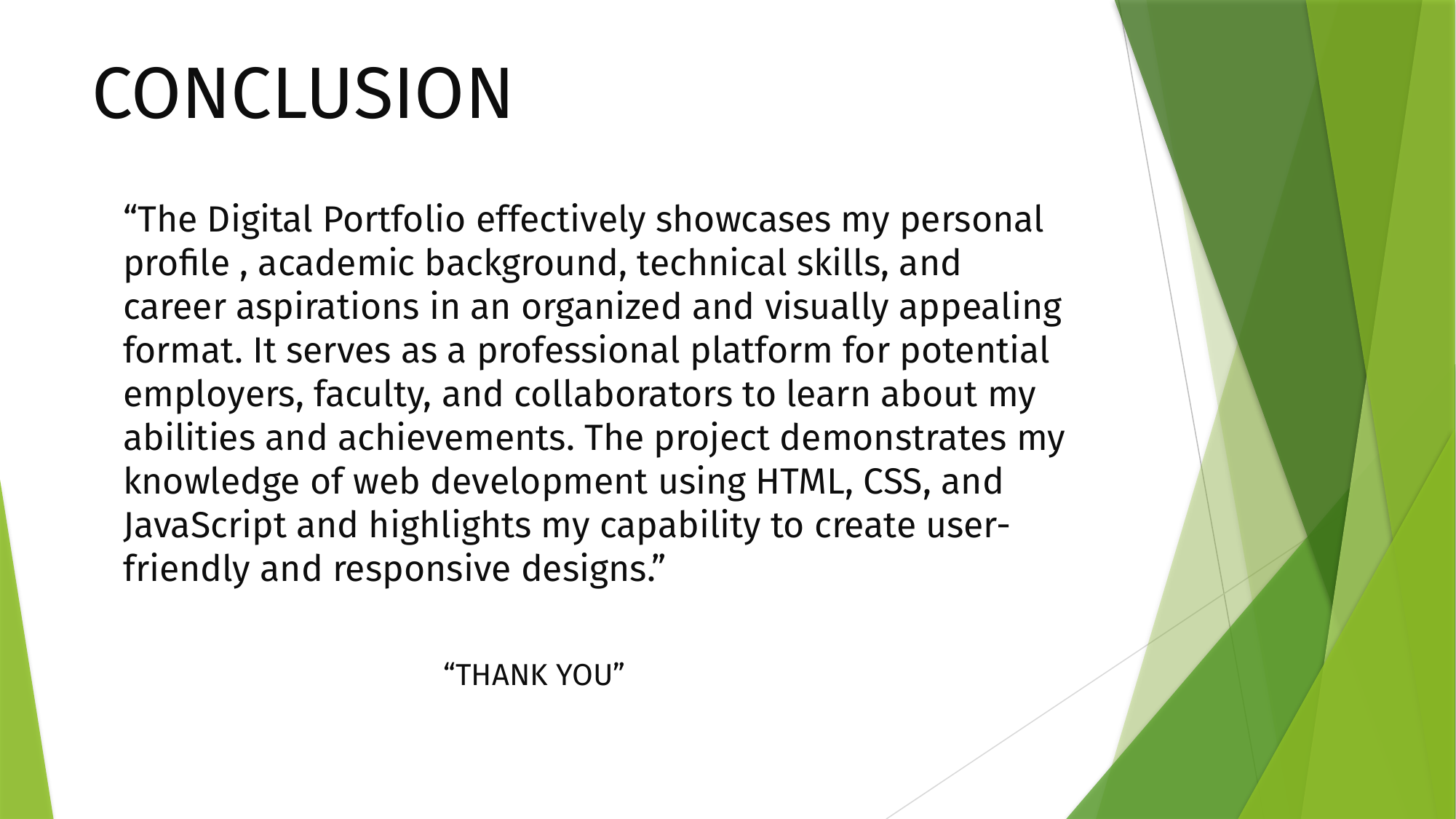

# CONCLUSION
“The Digital Portfolio effectively showcases my personal profile , academic background, technical skills, and career aspirations in an organized and visually appealing format. It serves as a professional platform for potential employers, faculty, and collaborators to learn about my abilities and achievements. The project demonstrates my knowledge of web development using HTML, CSS, and JavaScript and highlights my capability to create user-friendly and responsive designs.”

                                        “THANK YOU”